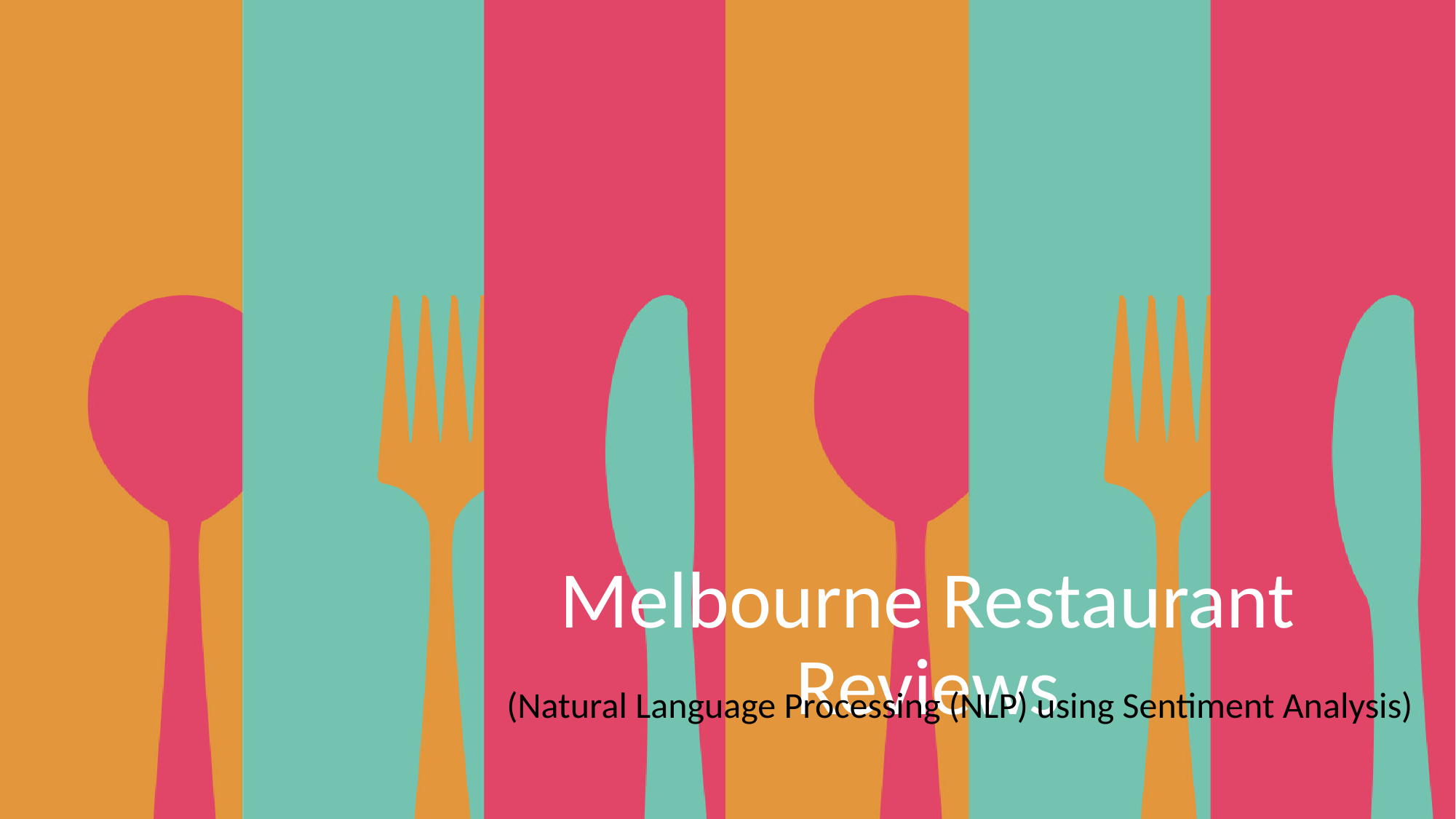

# Melbourne Restaurant Reviews
(Natural Language Processing (NLP) using Sentiment Analysis)